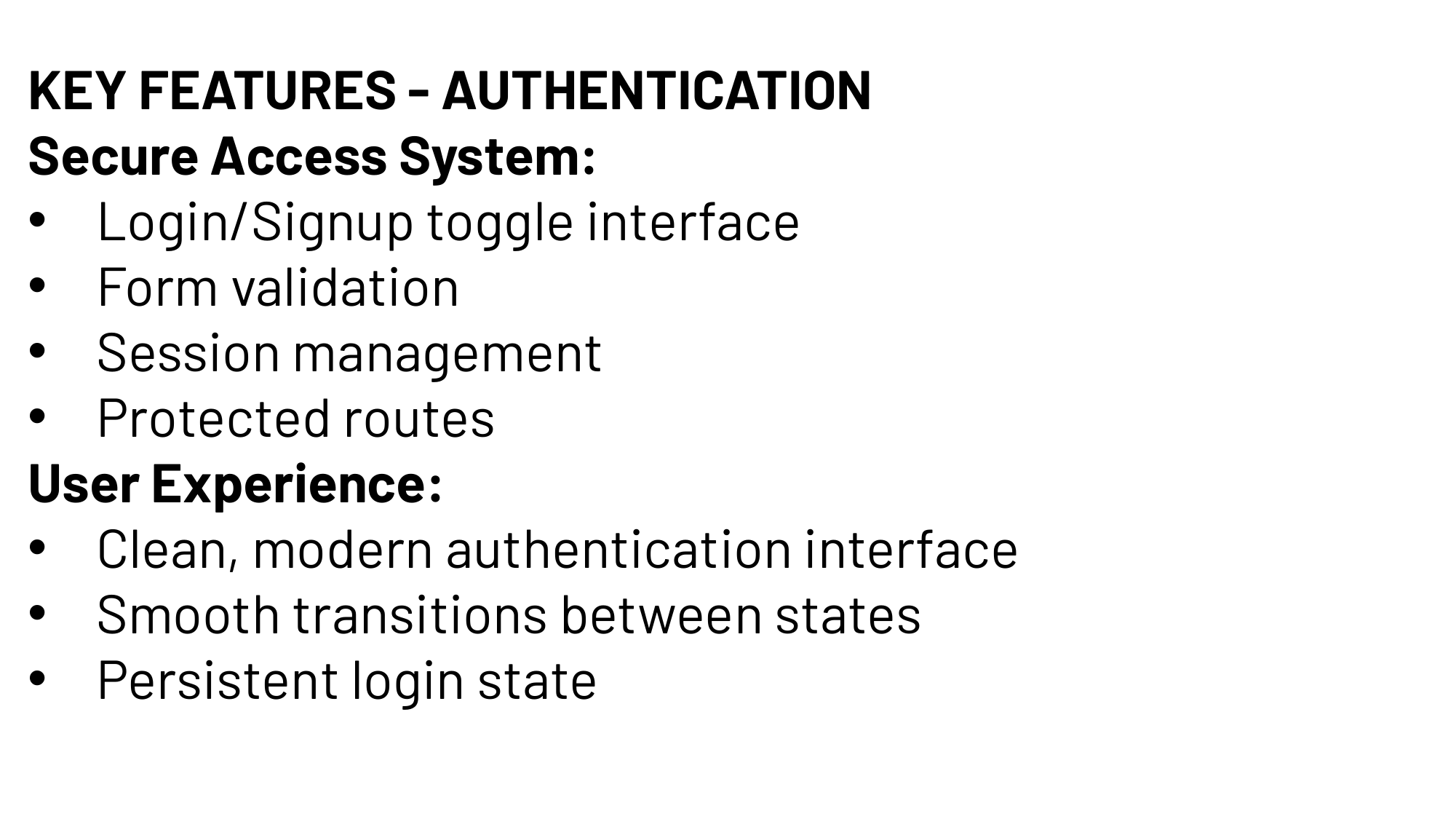

KEY FEATURES - AUTHENTICATION
Secure Access System:
Login/Signup toggle interface
Form validation
Session management
Protected routes
User Experience:
Clean, modern authentication interface
Smooth transitions between states
Persistent login state